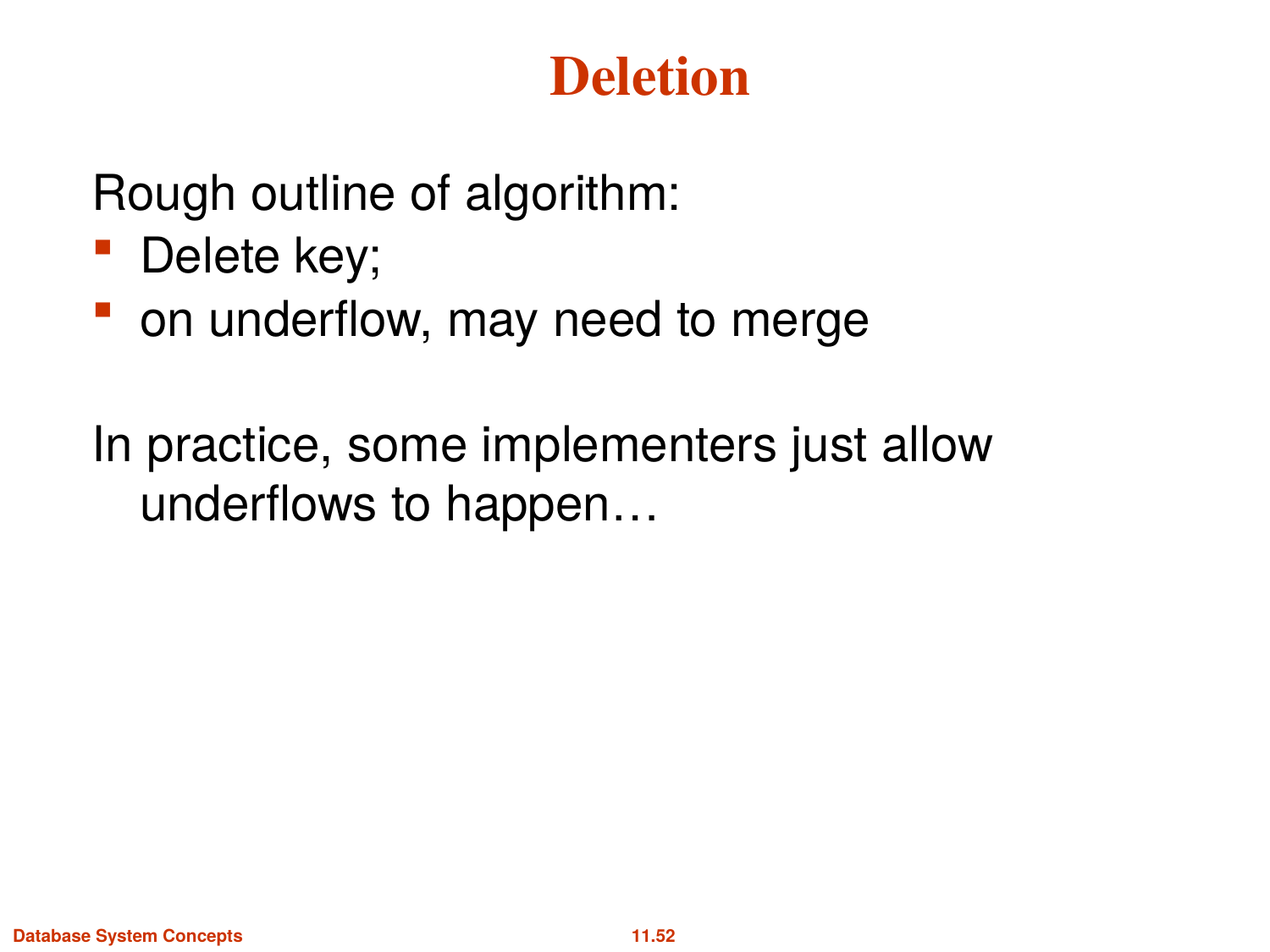

# Deletion
Rough outline of algorithm:
Delete key;
on underflow, may need to merge

In practice, some implementers just allow underflows to happen…